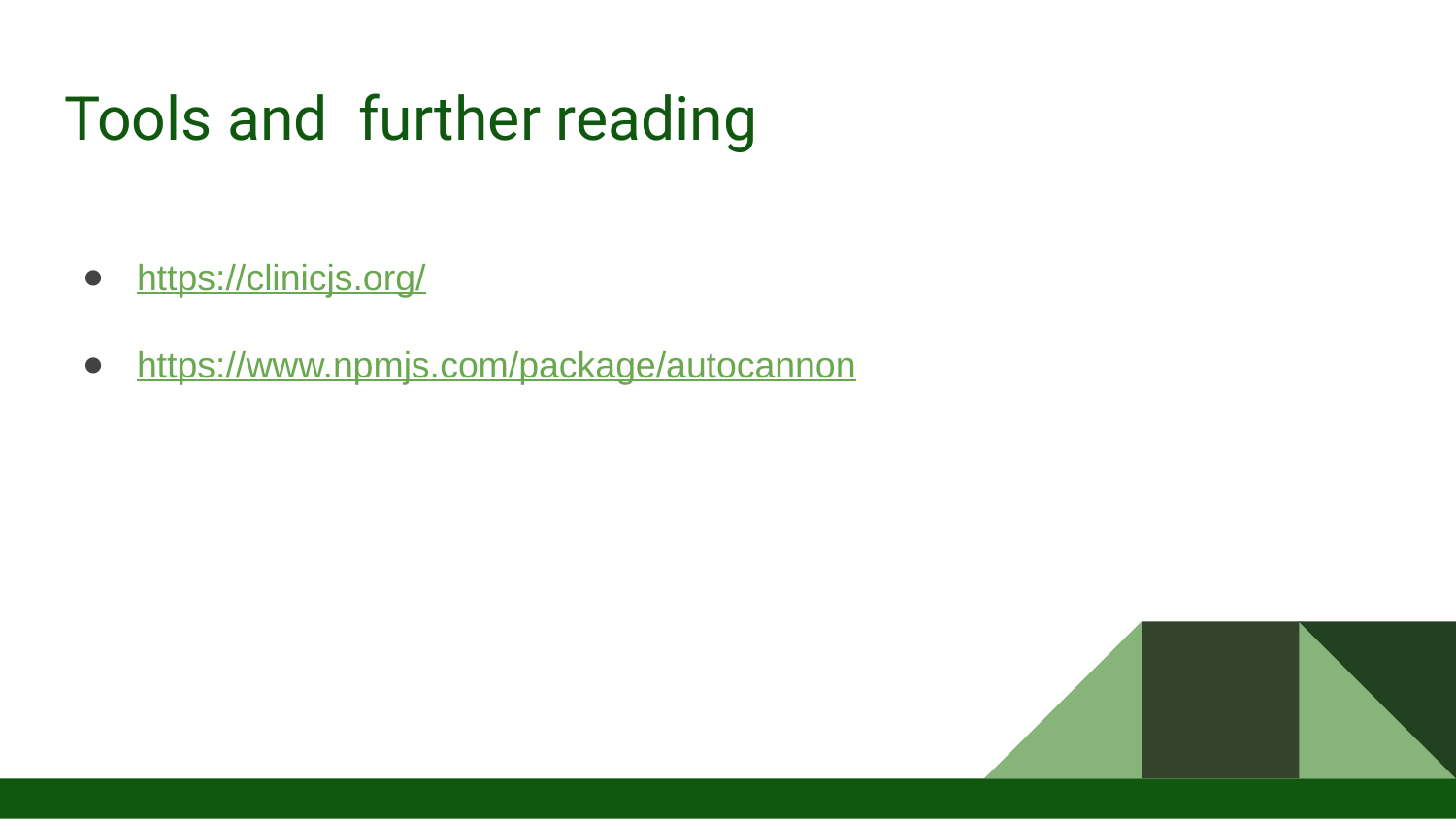

# Tools and  further reading
https://clinicjs.org/
https://www.npmjs.com/package/autocannon